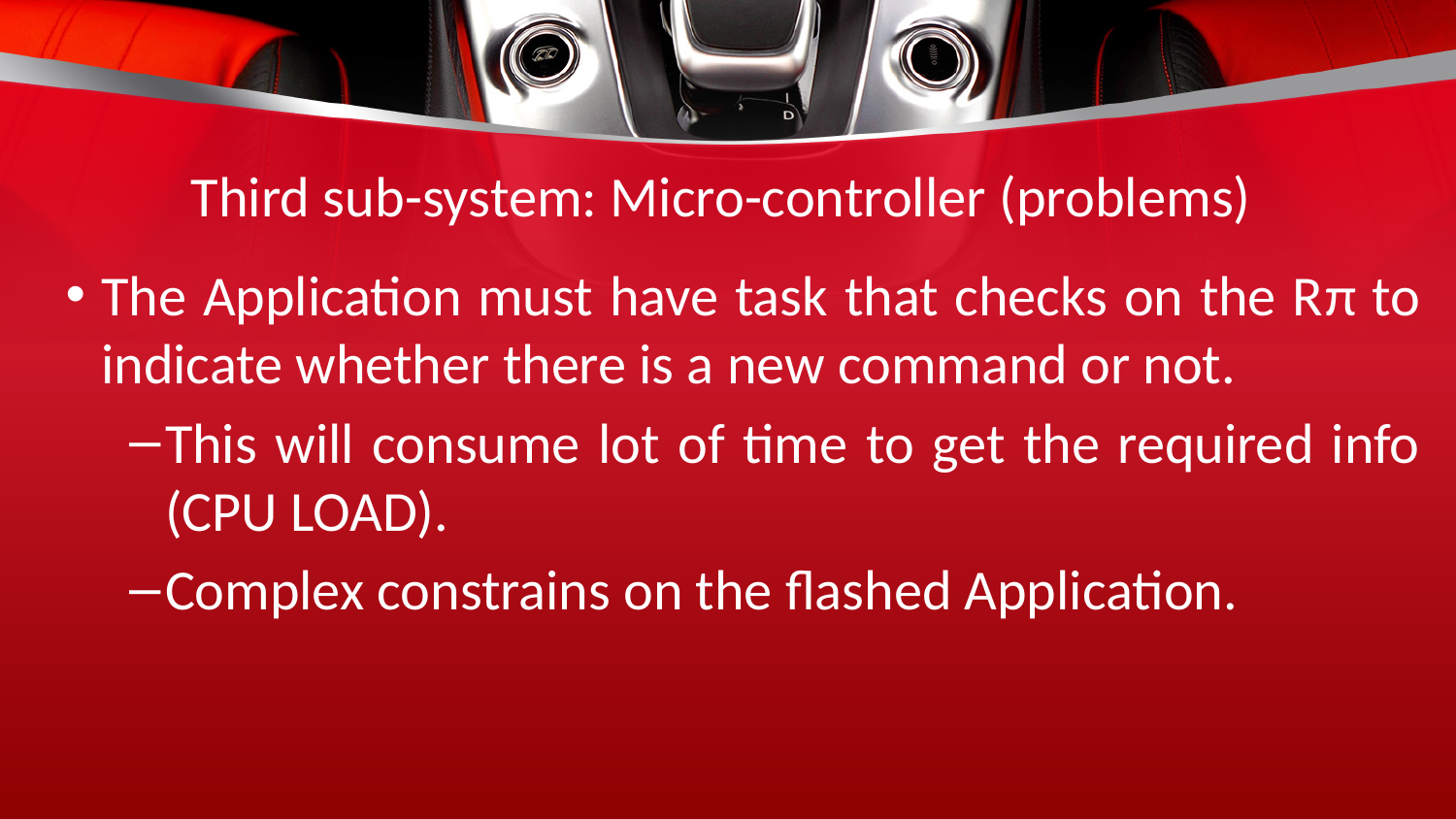

# Third sub-system: Micro-controller (problems)
The Application must have task that checks on the Rπ to indicate whether there is a new command or not.
This will consume lot of time to get the required info (CPU LOAD).
Complex constrains on the flashed Application.